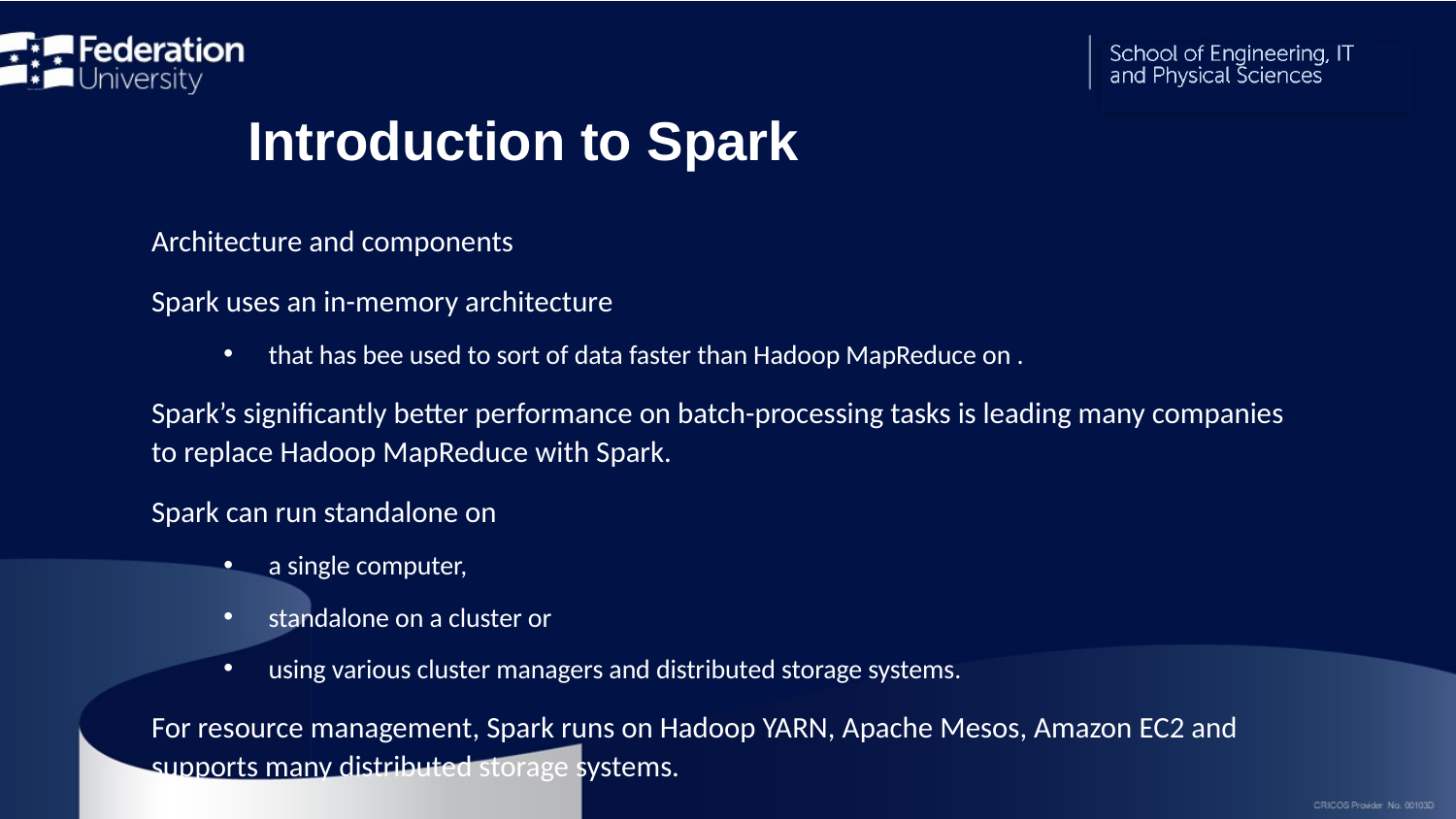

Introduction to Spark
Architecture and components
Spark uses an in-memory architecture
that has bee used to sort of data faster than Hadoop MapReduce on .
Spark’s significantly better performance on batch-processing tasks is leading many companies to replace Hadoop MapReduce with Spark.
Spark can run standalone on
a single computer,
standalone on a cluster or
using various cluster managers and distributed storage systems.
For resource management, Spark runs on Hadoop YARN, Apache Mesos, Amazon EC2 and supports many distributed storage systems.

7